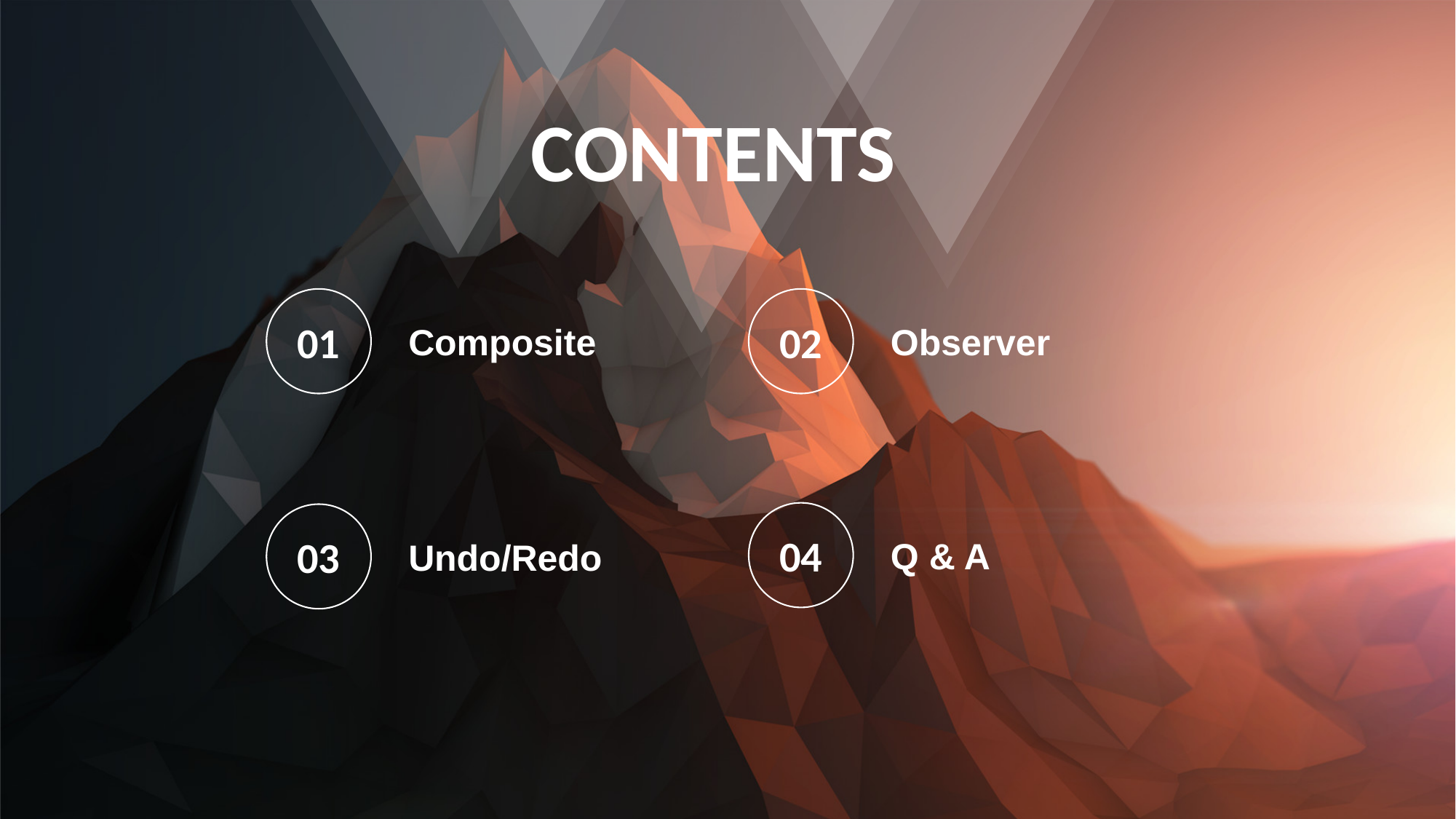

CONTENTS
01
02
Composite
Observer
04
03
Q & A
Undo/Redo